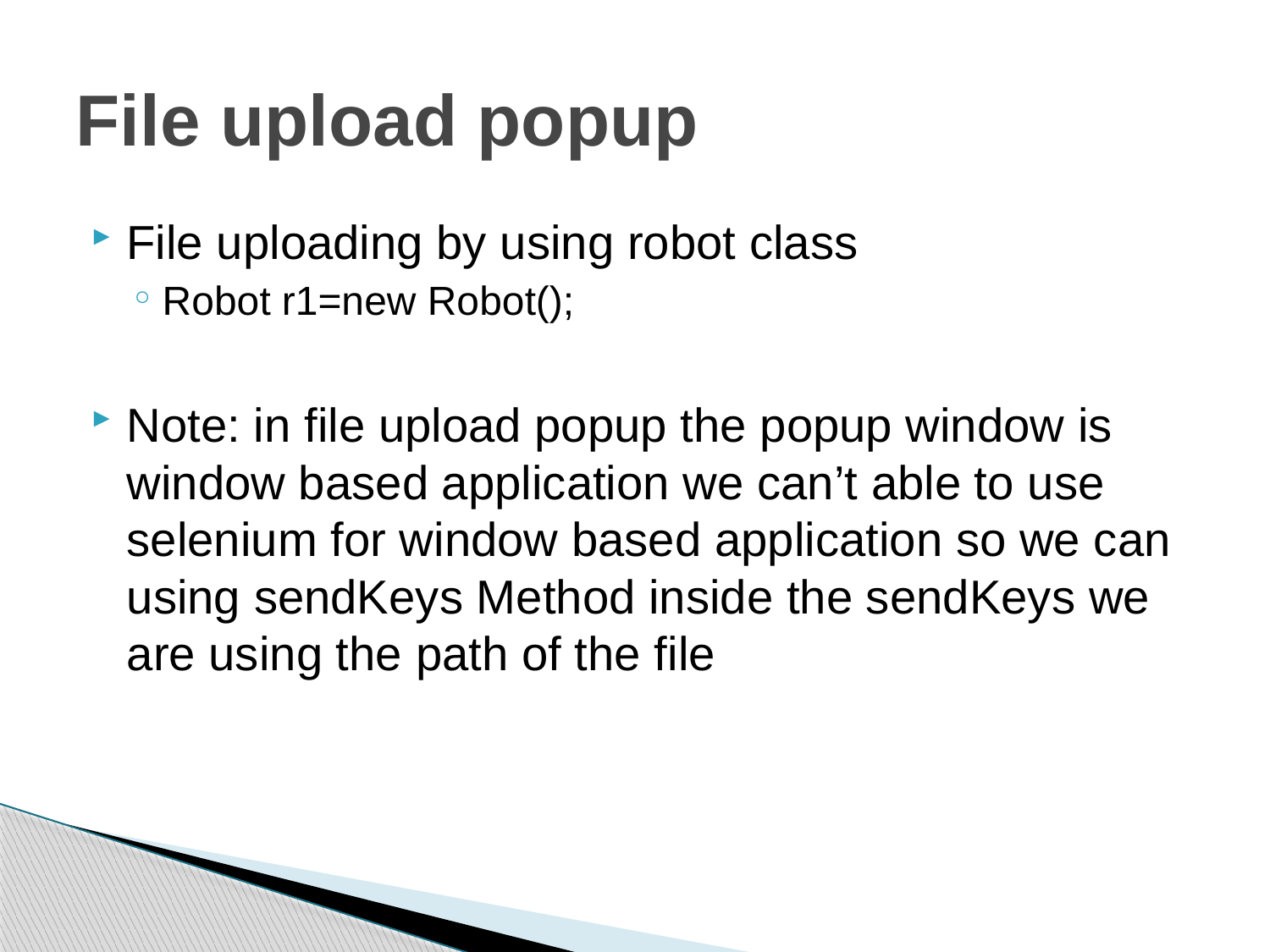

# File upload popup
File uploading by using robot class
Robot r1=new Robot();

Note: in file upload popup the popup window is window based application we can’t able to use selenium for window based application so we can using sendKeys Method inside the sendKeys we are using the path of the file